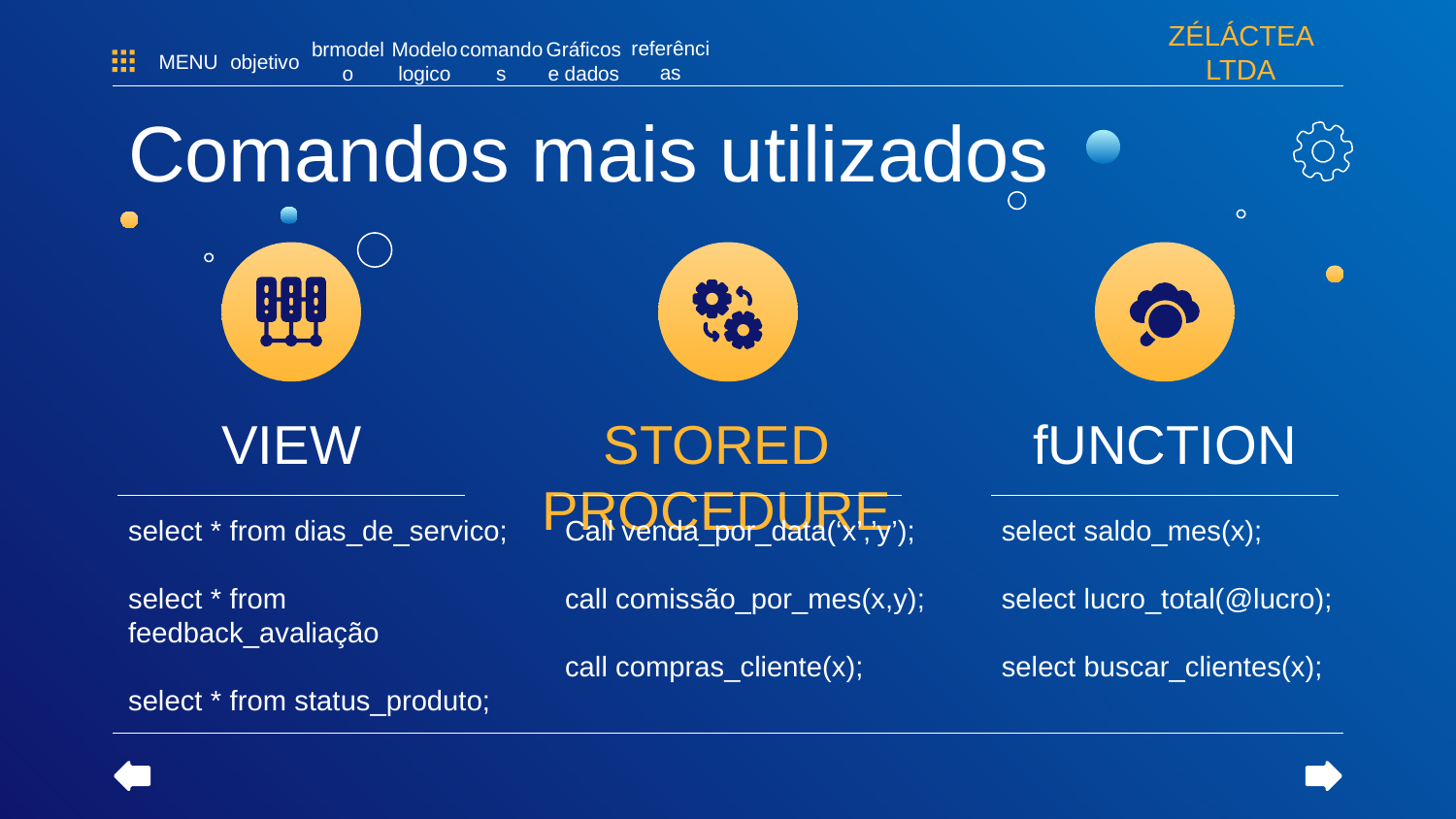

ZÉLÁCTEA LTDA
referências
MENU
objetivo
brmodelo
Modelo logico
Gráficos e dados
comandos

Comandos mais utilizados

# VIEW
STORED PROCEDURE
fUNCTION
select * from dias_de_servico;

select * from feedback_avaliação

select * from status_produto;
Call venda_por_data(‘x’,’y’);

call comissão_por_mes(x,y);

call compras_cliente(x);
select saldo_mes(x);

select lucro_total(@lucro);

select buscar_clientes(x);